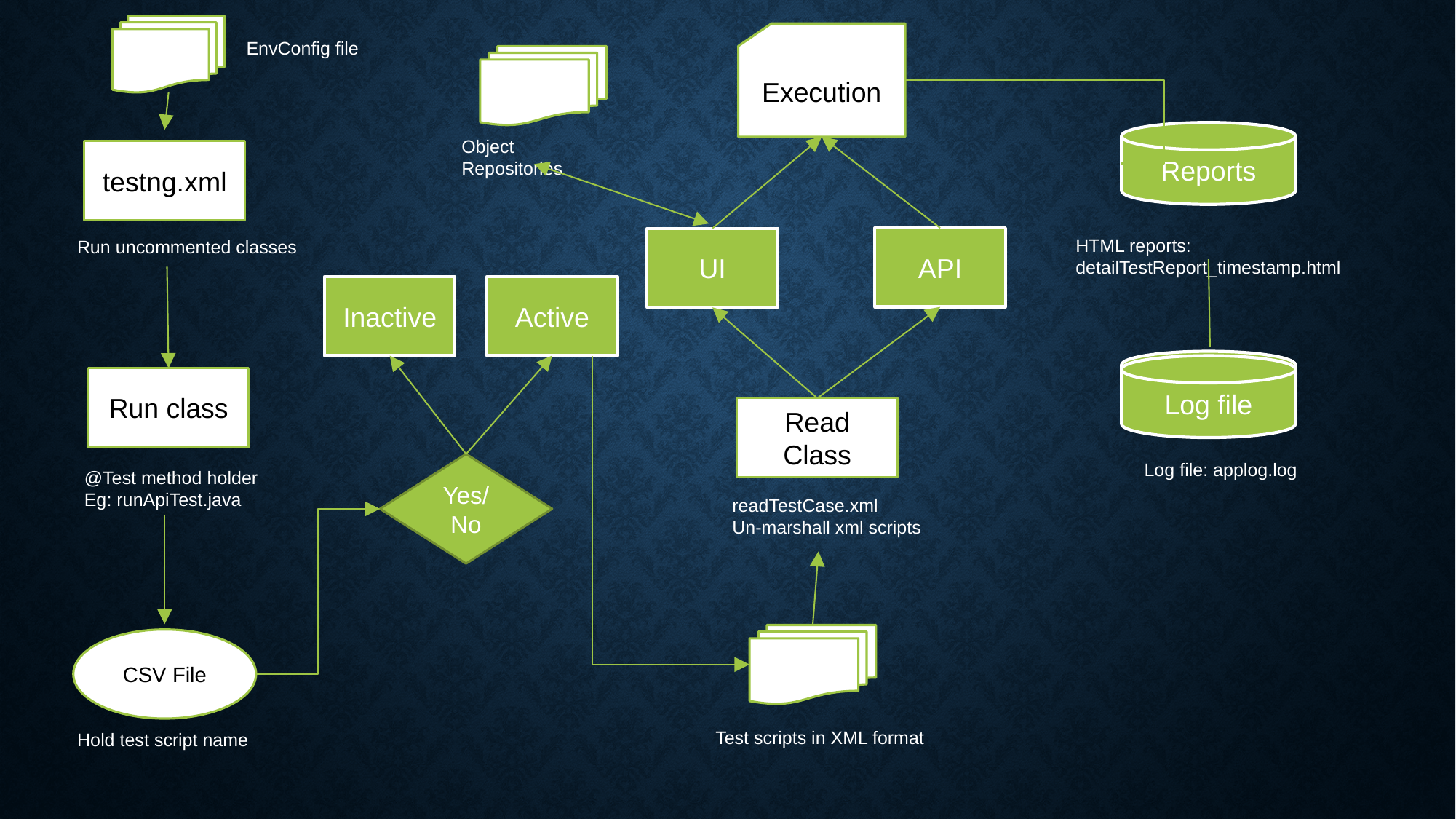

Execution
EnvConfig file

Reports
Object Repositories
testng.xml
API
UI
HTML reports: detailTestReport_timestamp.html
Run uncommented classes
Inactive
Active
applog.log
Log file
Run class
Read Class
Log file: applog.log
Yes/No
@Test method holder
Eg: runApiTest.java
readTestCase.xml
Un-marshall xml scripts

CSV File
Test scripts in XML format
Hold test script name